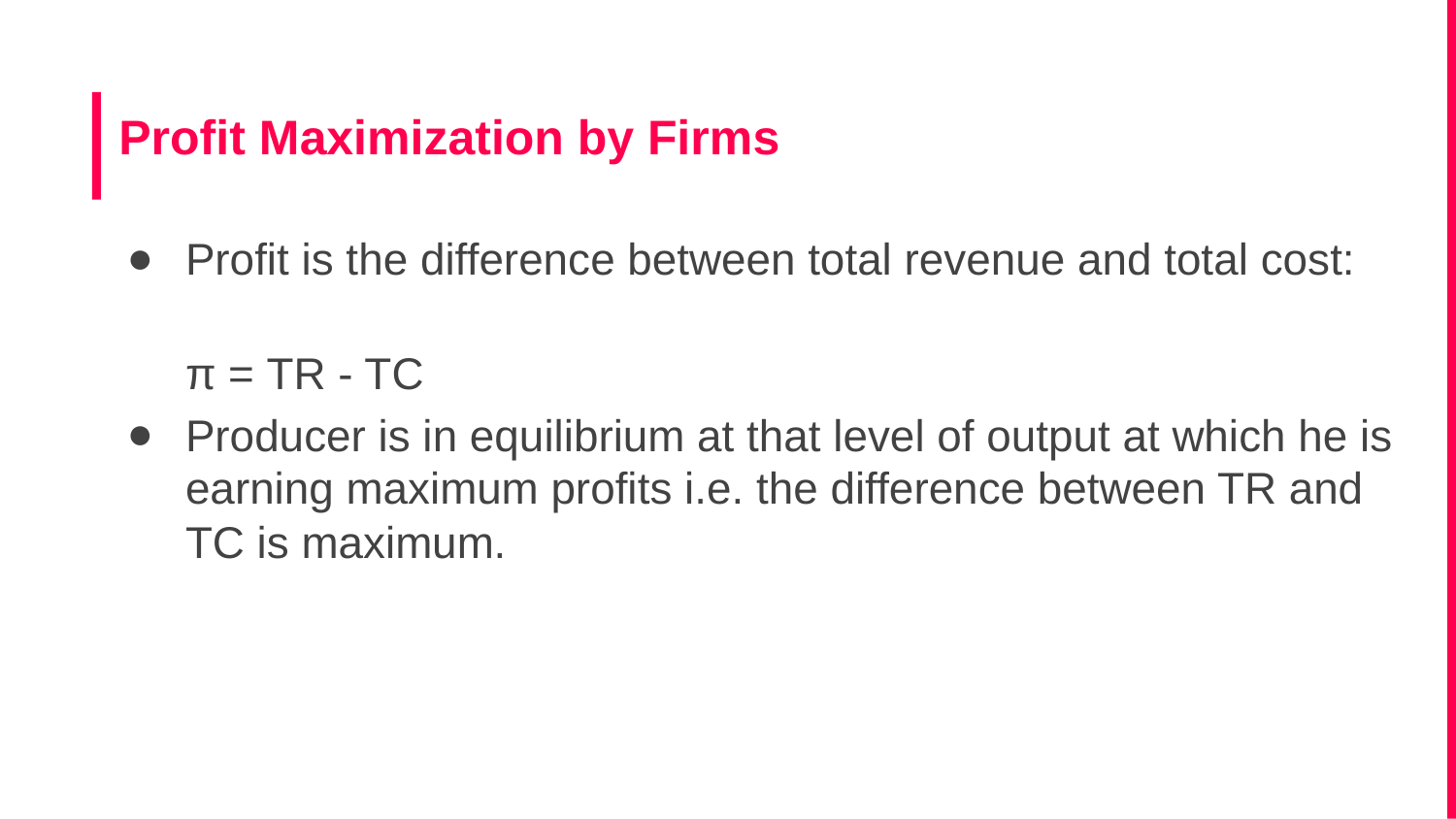

# Profit Maximization by Firms
Profit is the difference between total revenue and total cost:
π = TR - TC
Producer is in equilibrium at that level of output at which he is earning maximum profits i.e. the difference between TR and TC is maximum.